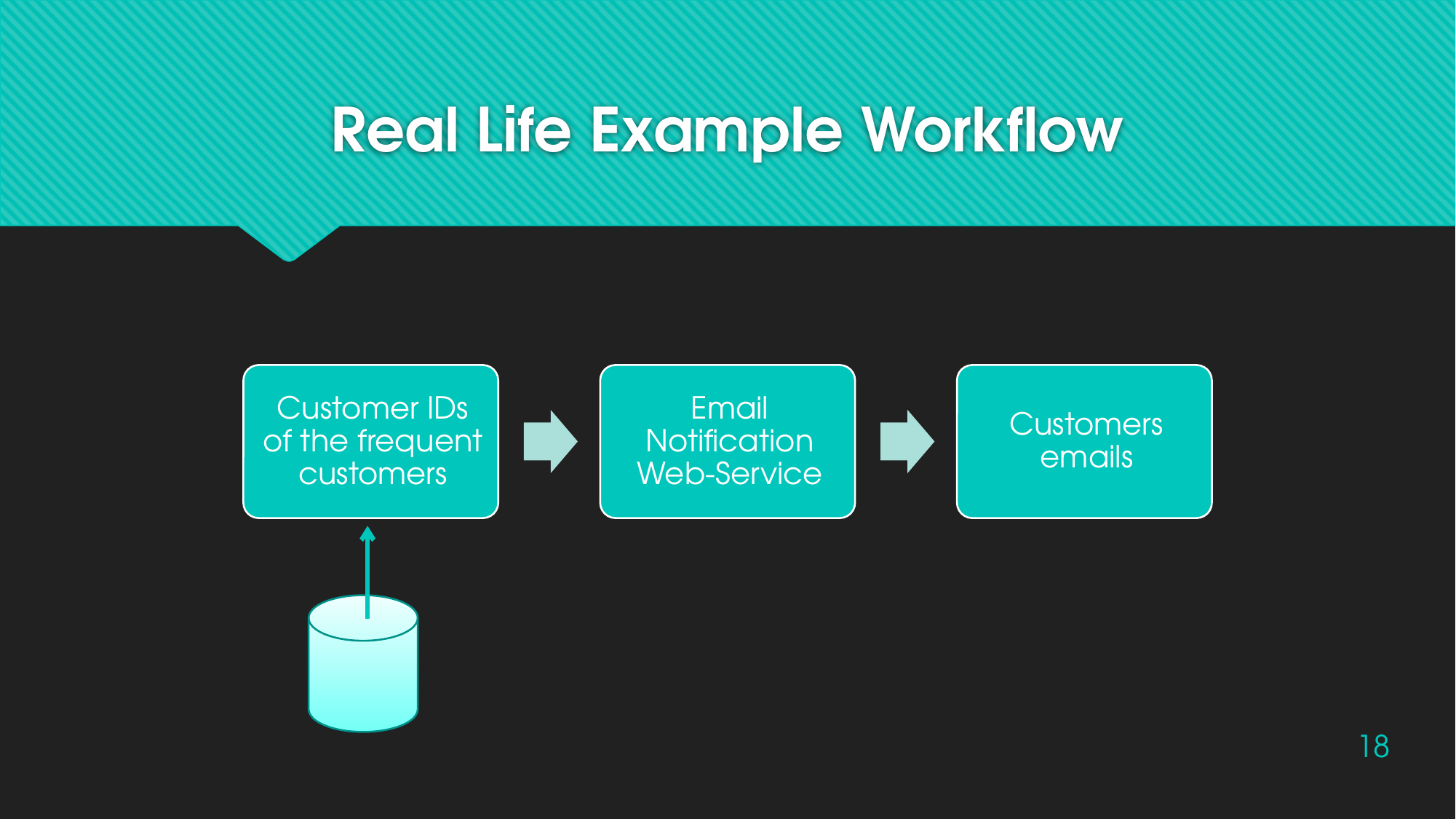

# Real Life Example Workflow
Customer IDs of the frequent customers

Email Notification Web-Service

Customers emails

18